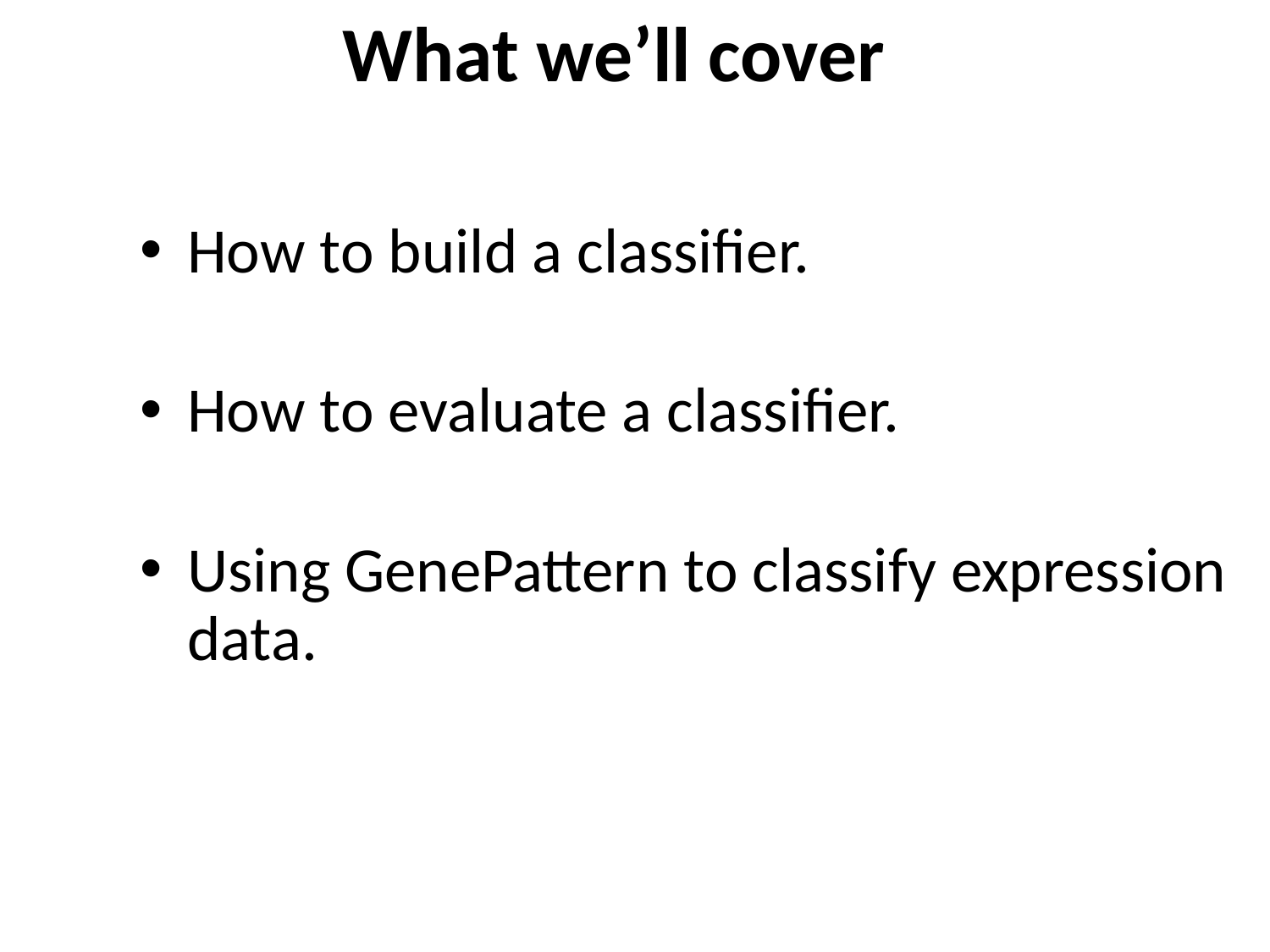

# What we’ll cover
How to build a classifier.

How to evaluate a classifier.

Using GenePattern to classify expression data.